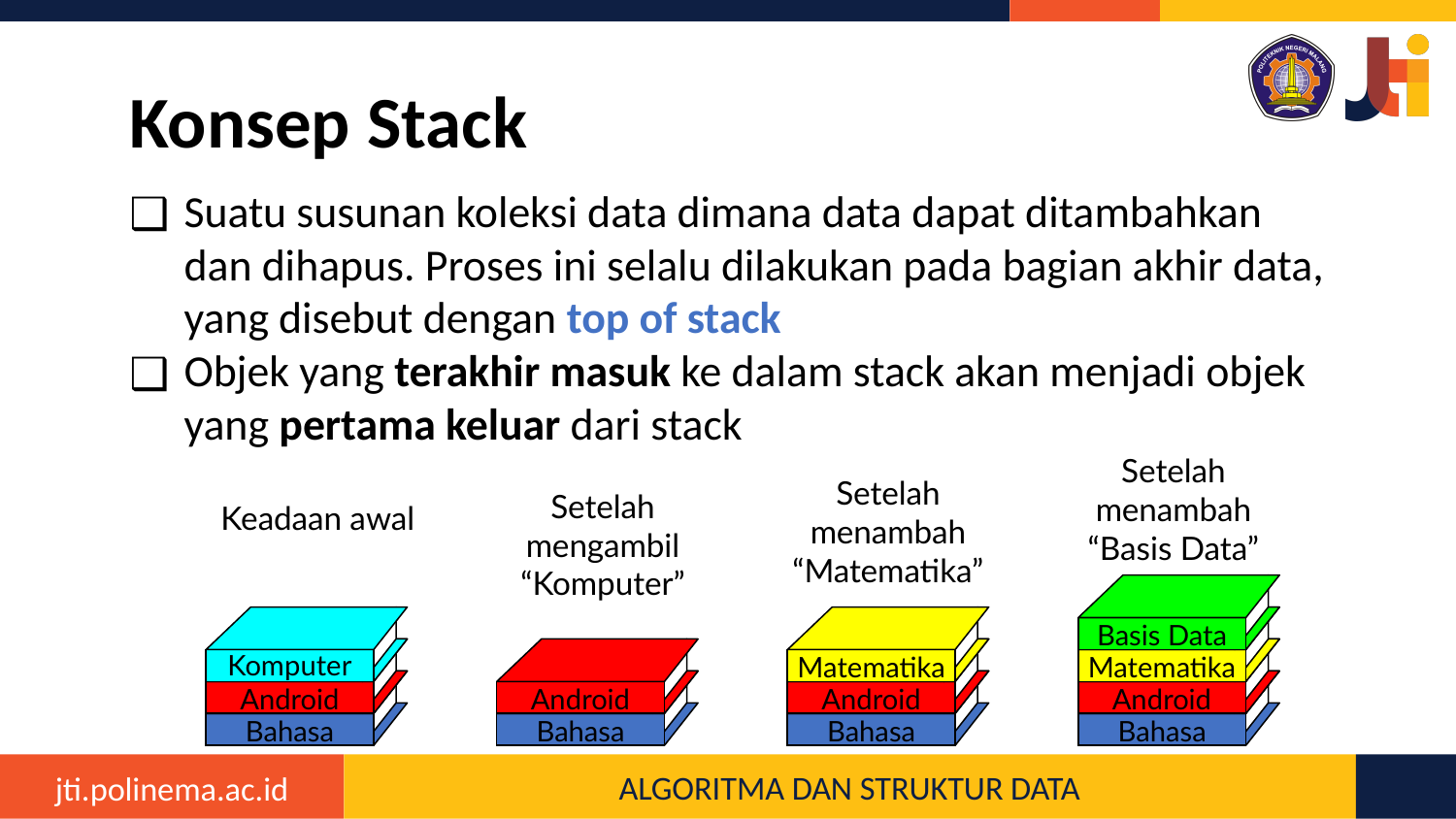

# Konsep Stack
Suatu susunan koleksi data dimana data dapat ditambahkan dan dihapus. Proses ini selalu dilakukan pada bagian akhir data, yang disebut dengan top of stack
Objek yang terakhir masuk ke dalam stack akan menjadi objek yang pertama keluar dari stack

Setelah menambah “Basis Data”

Basis Data

Matematika

Android

Bahasa
Setelah menambah “Matematika”

Matematika

Android

Bahasa
Setelah mengambil “Komputer”

Android

Bahasa
Keadaan awal

Komputer

Android

Bahasa